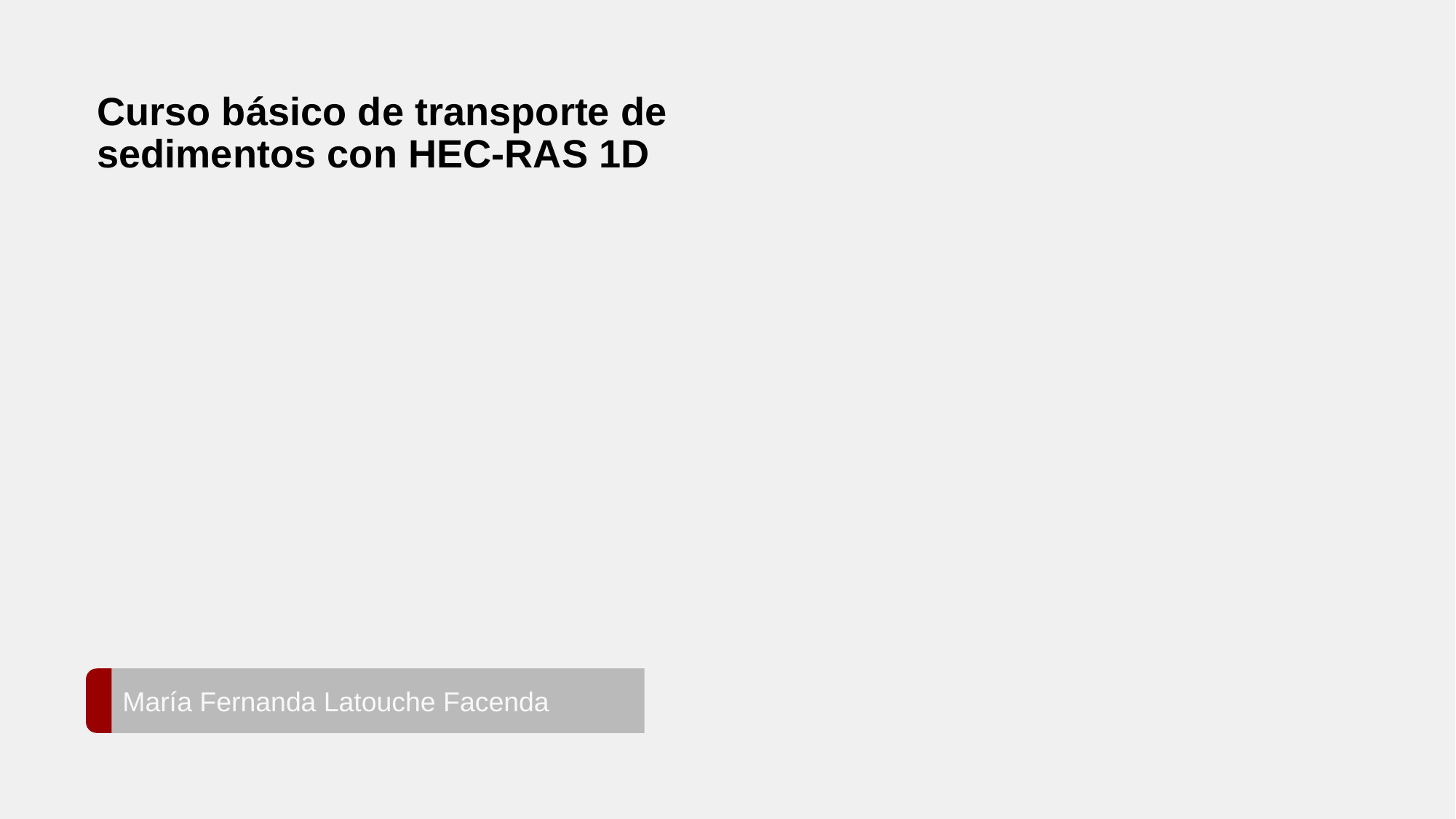

# Curso básico de transporte de sedimentos con HEC-RAS 1D

María Fernanda Latouche Facenda